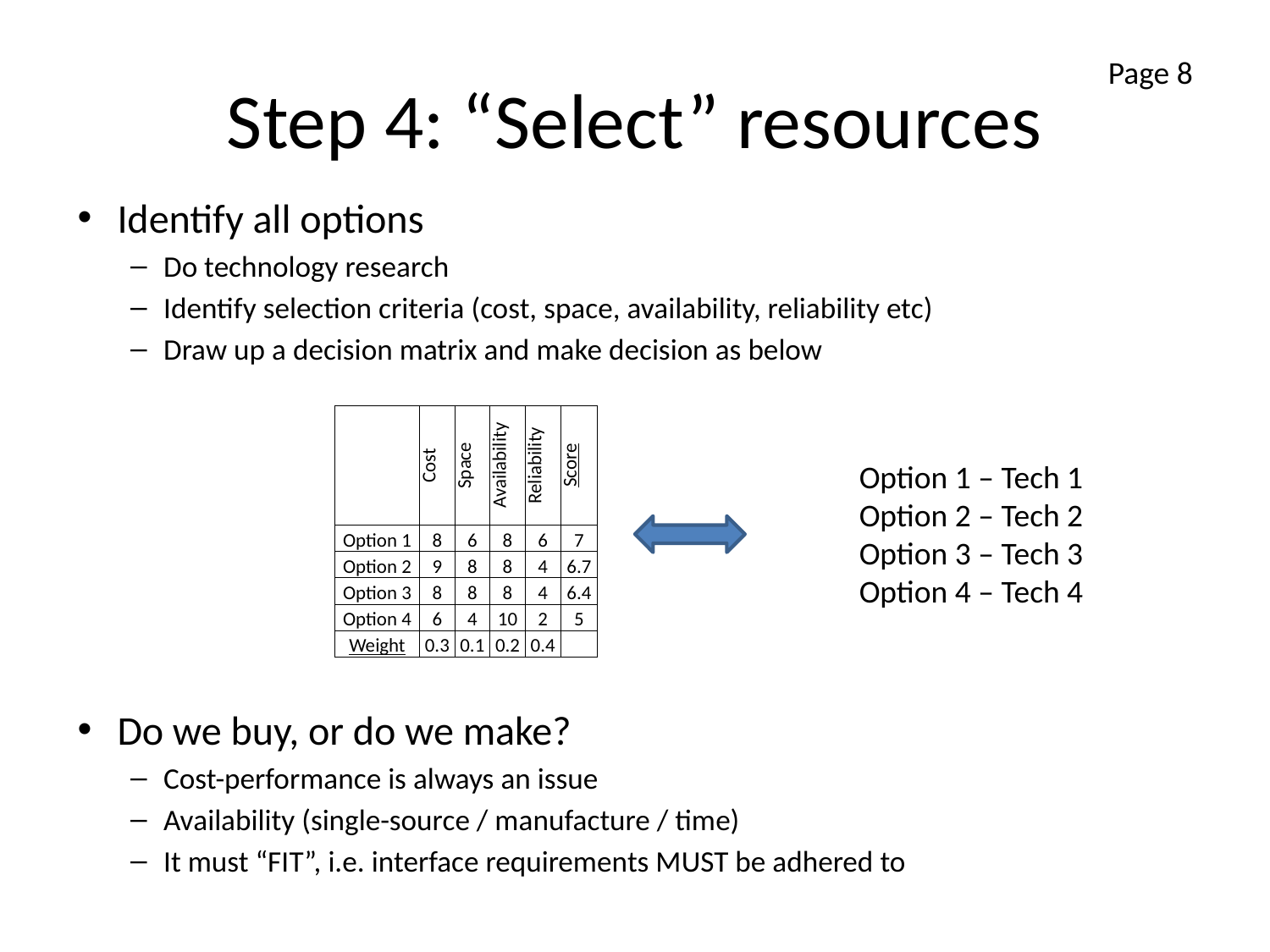

# Step 4: “Select” resources
Page 8
Identify all options
Do technology research
Identify selection criteria (cost, space, availability, reliability etc)
Draw up a decision matrix and make decision as below

Do we buy, or do we make?
Cost-performance is always an issue
Availability (single-source / manufacture / time)
It must “FIT”, i.e. interface requirements MUST be adhered to

|  | Cost | Space | Availability | Reliability | Score |
| --- | --- | --- | --- | --- | --- |
| Option 1 | 8 | 6 | 8 | 6 | 7 |
| Option 2 | 9 | 8 | 8 | 4 | 6.7 |
| Option 3 | 8 | 8 | 8 | 4 | 6.4 |
| Option 4 | 6 | 4 | 10 | 2 | 5 |
| Weight | 0.3 | 0.1 | 0.2 | 0.4 |  |
Option 1 – Tech 1
Option 2 – Tech 2
Option 3 – Tech 3
Option 4 – Tech 4